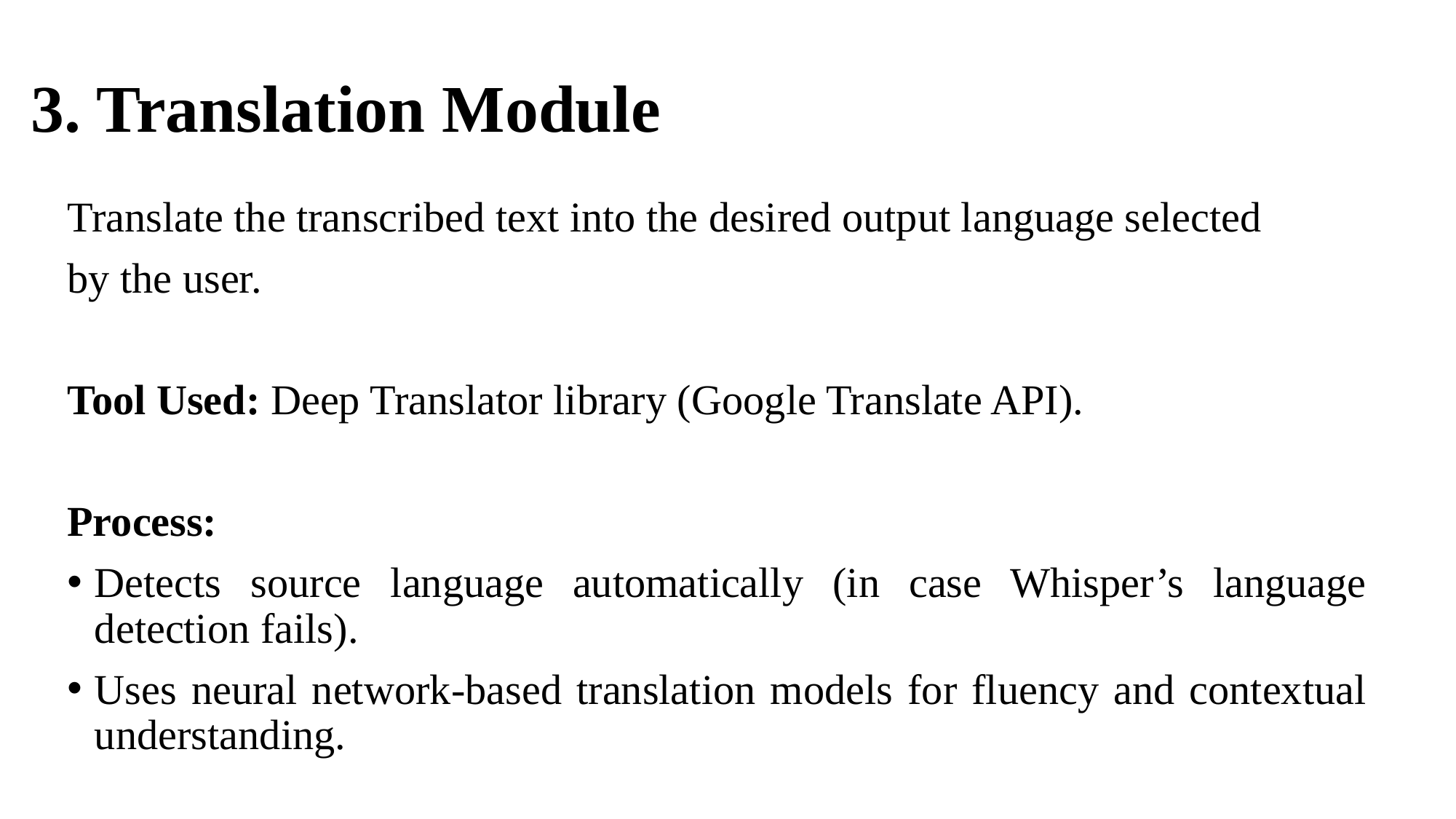

# 3. Translation Module
Translate the transcribed text into the desired output language selected
by the user.

Tool Used: Deep Translator library (Google Translate API).

Process:
Detects source language automatically (in case Whisper’s language detection fails).
Uses neural network-based translation models for fluency and contextual understanding.